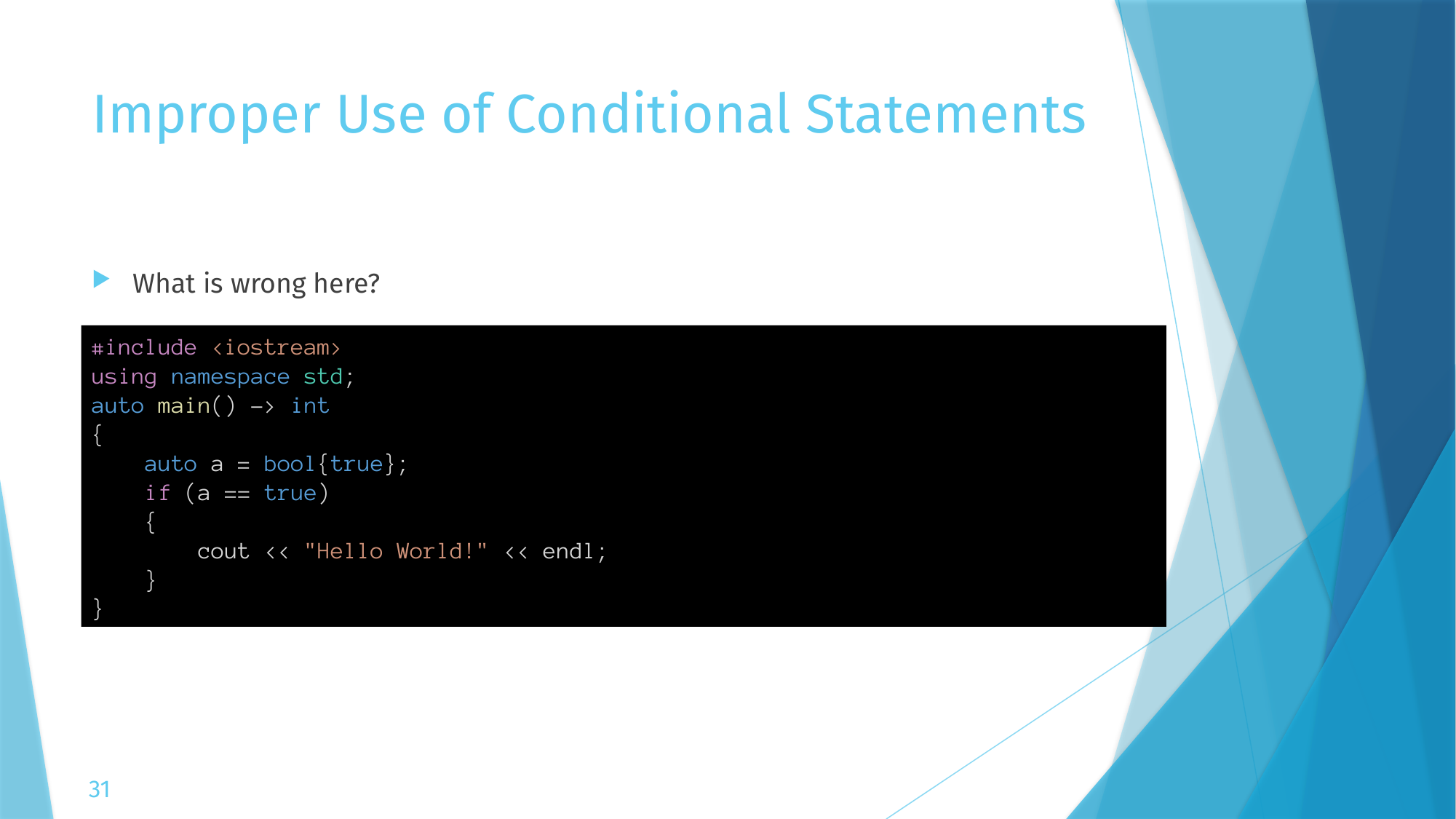

# Improper Use of Conditional Statements
What is wrong here?
#include <iostream>
using namespace std;
auto main() -> int
{
    auto a = bool{true};
    if (a == true)
    {
        cout << "Hello World!" << endl;
    }
}
31